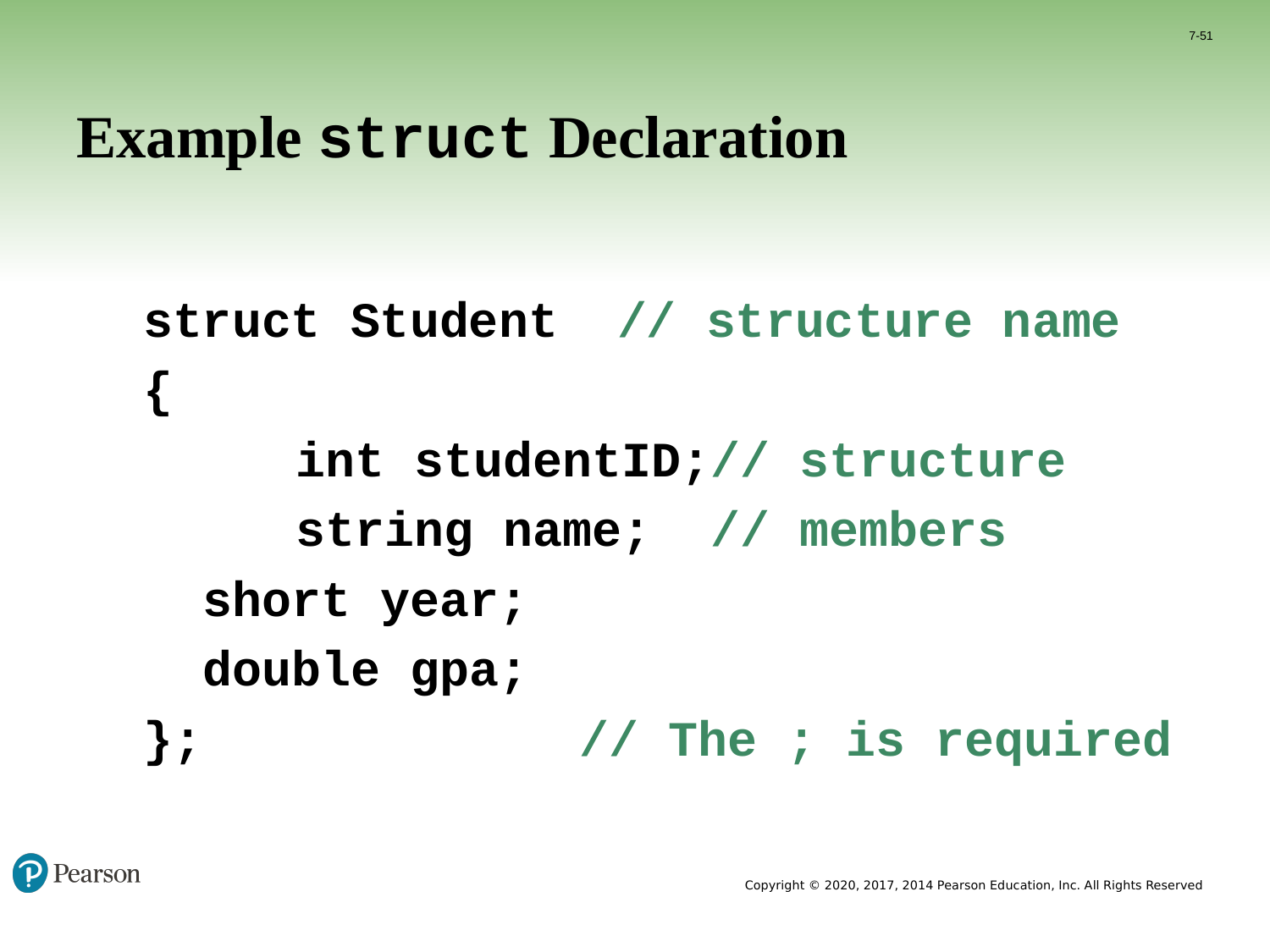

7-51
# Example struct Declaration
struct Student  // structure name
{
		int studentID;// structure
		string name;  // members
  short year;
  double gpa;
};			 // The ; is required